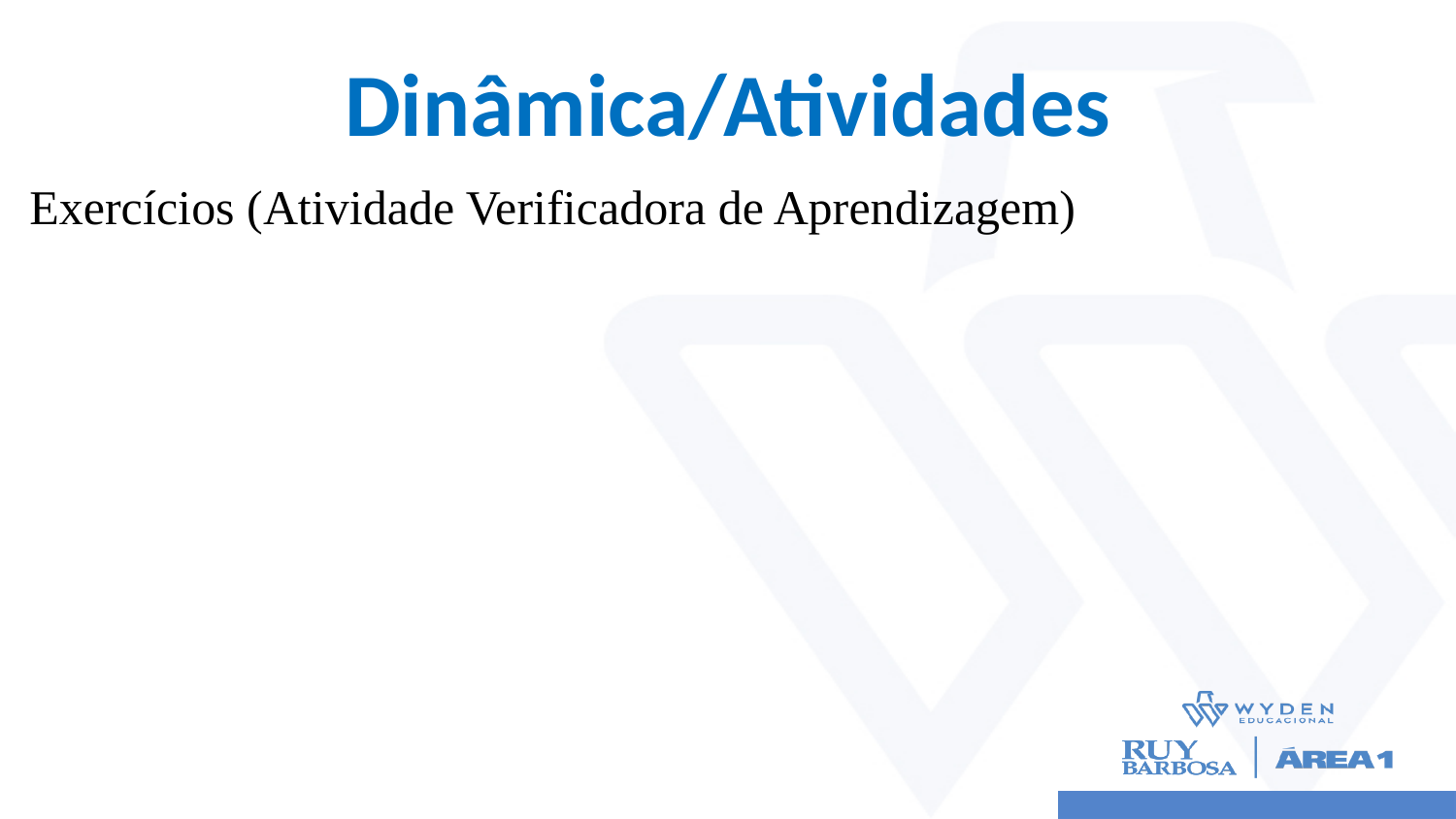

# Dinâmica/Atividades
Exercícios (Atividade Verificadora de Aprendizagem)